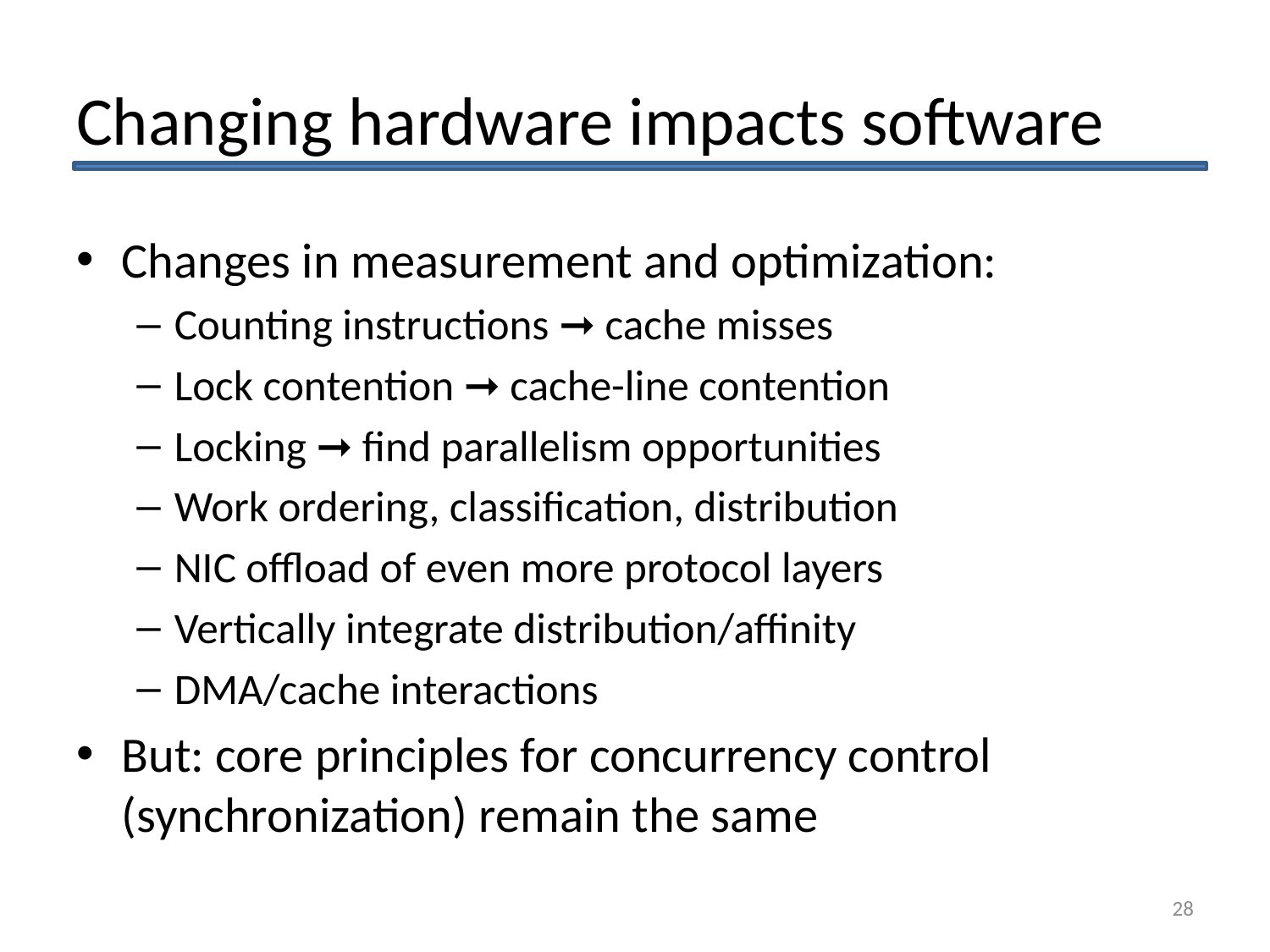

# Changing hardware impacts software
Changes in measurement and optimization:
Counting instructions ➞ cache misses
Lock contention ➞ cache-line contention
Locking ➞ find parallelism opportunities
Work ordering, classification, distribution
NIC offload of even more protocol layers
Vertically integrate distribution/affinity
DMA/cache interactions
But: core principles for concurrency control (synchronization) remain the same
28